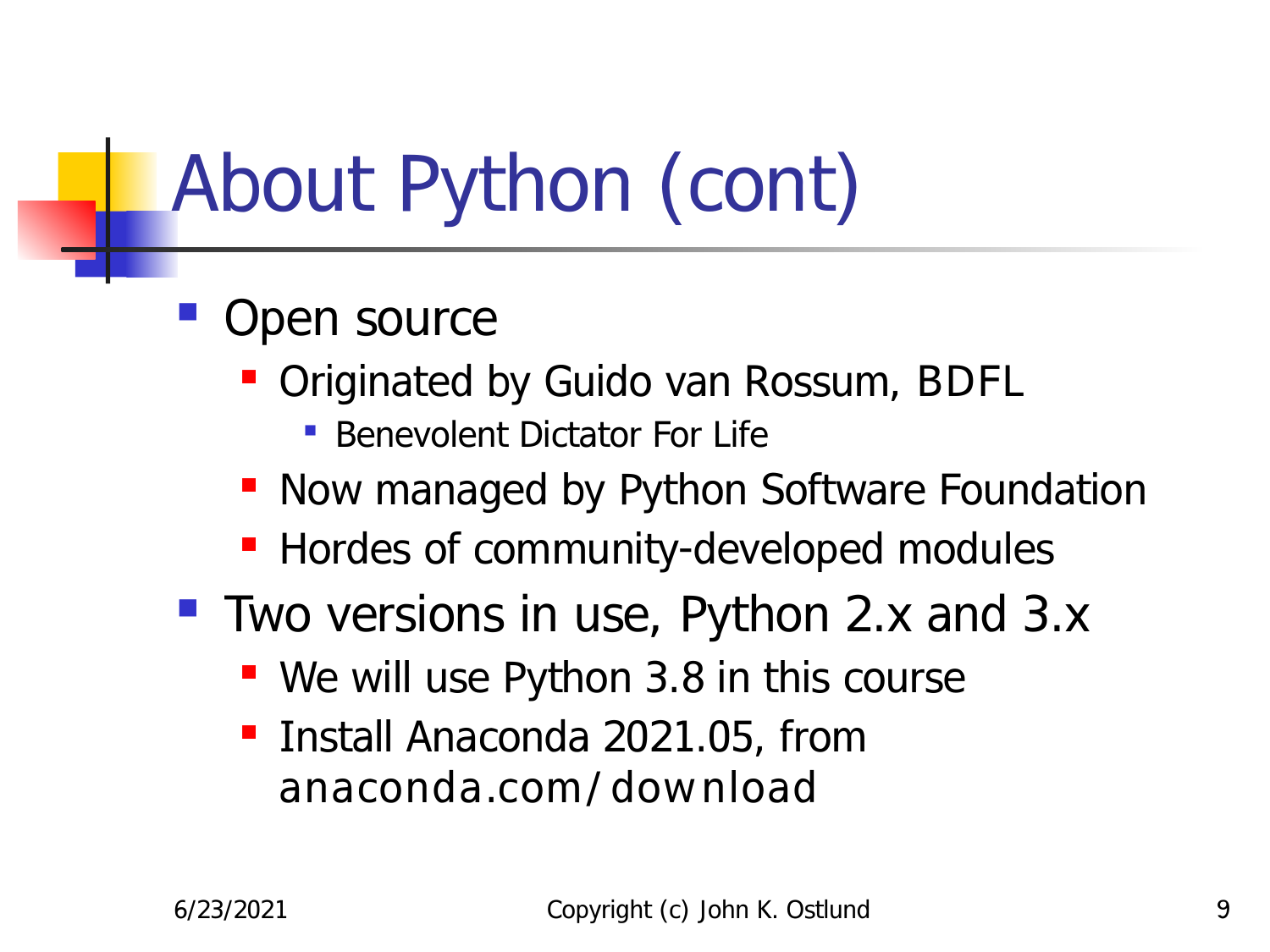

# About Python (cont)
Open source
Originated by Guido van Rossum, BDFL
Benevolent Dictator For Life
Now managed by Python Software Foundation
Hordes of community-developed modules
Two versions in use, Python 2.x and 3.x
We will use Python 3.8 in this course
Install Anaconda 2021.05, from anaconda.com/download
6/23/2021
Copyright (c) John K. Ostlund
9